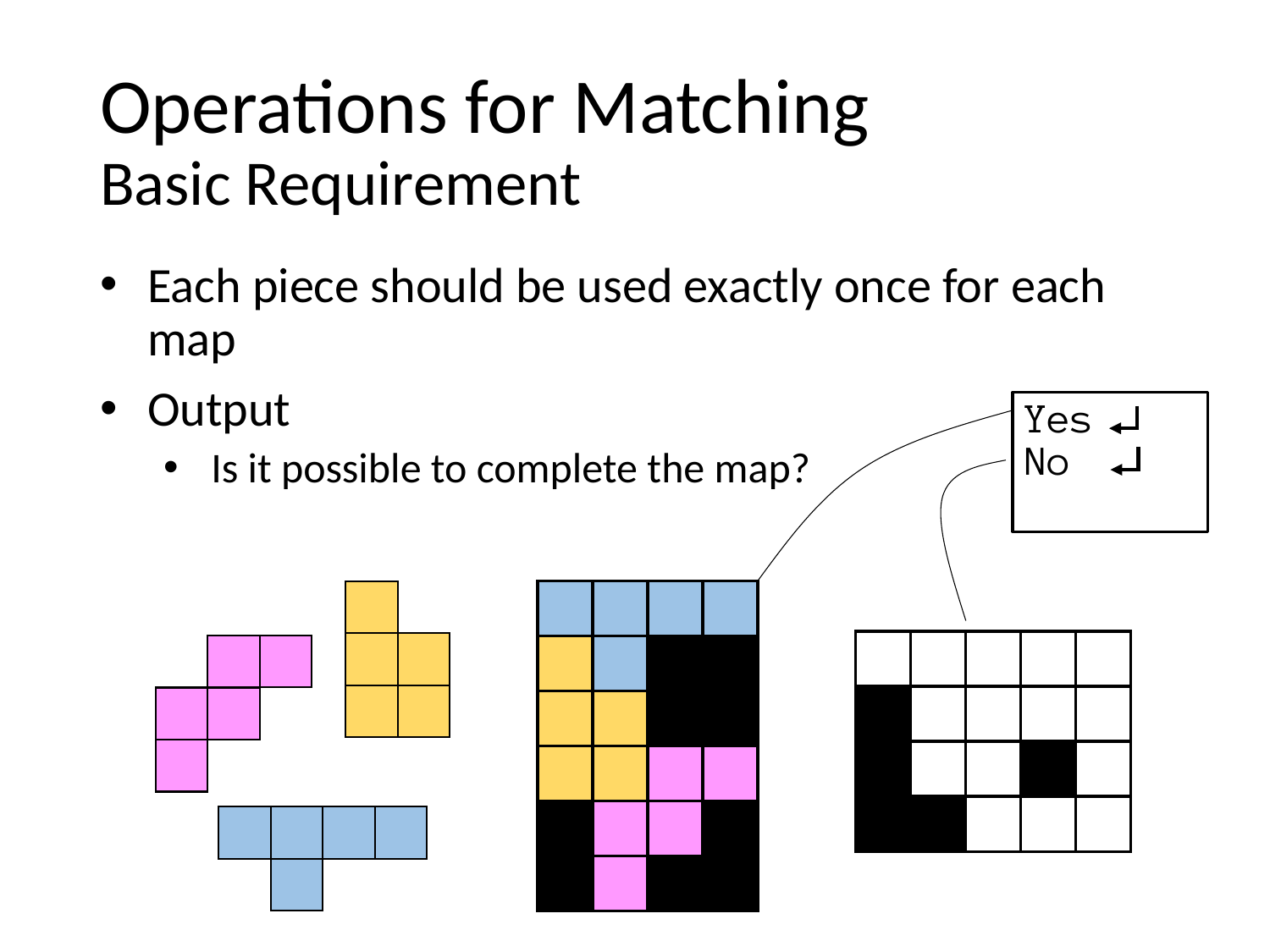

# Operations for Matching Basic Requirement
Each piece should be used exactly once for each map
Output
Is it possible to complete the map?

Yes
No